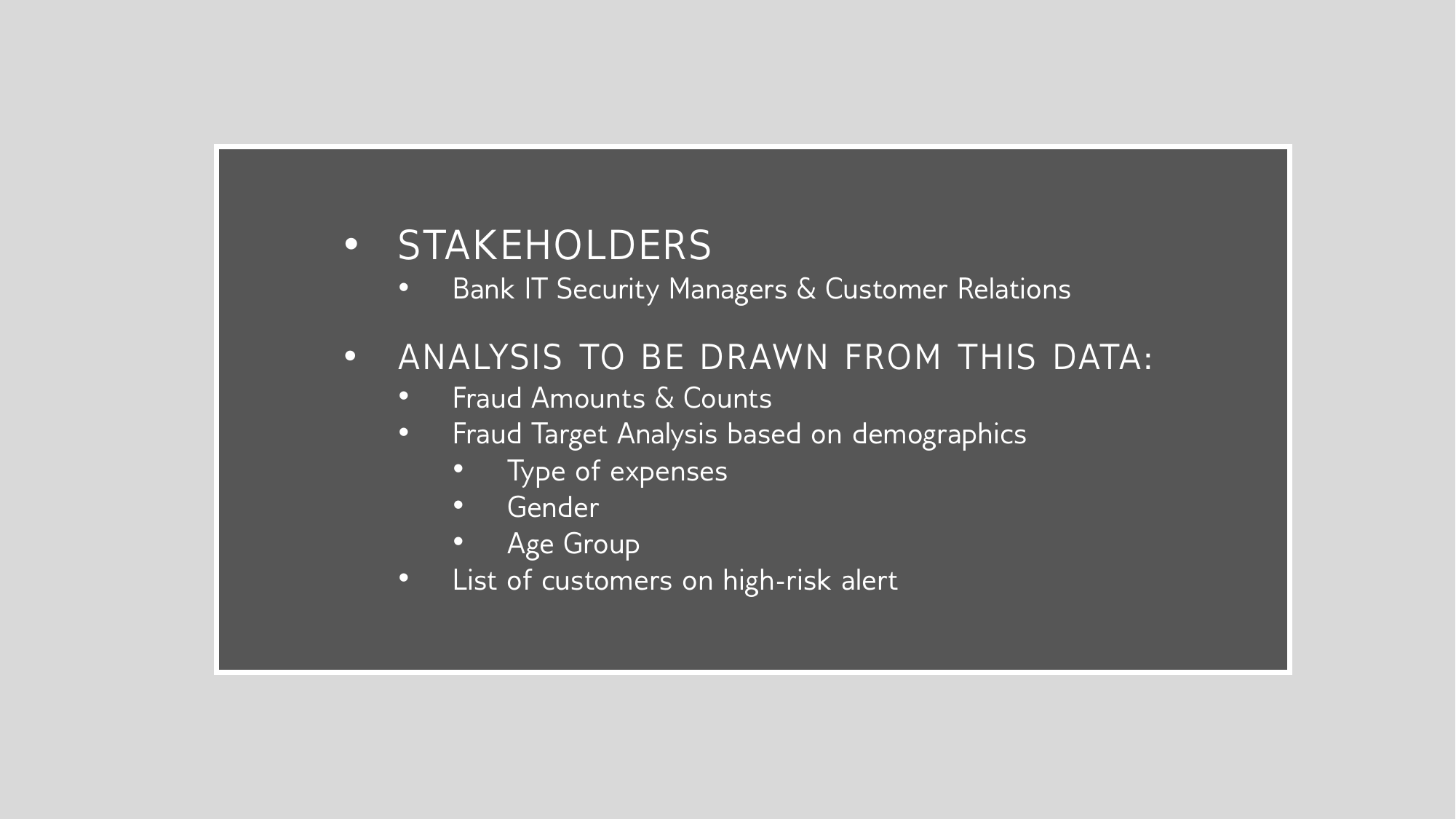

Stakeholders
Bank IT Security Managers & Customer Relations

analysis to be drawn from this data:
Fraud Amounts & Counts
Fraud Target Analysis based on demographics
Type of expenses
Gender
Age Group
List of customers on high-risk alert